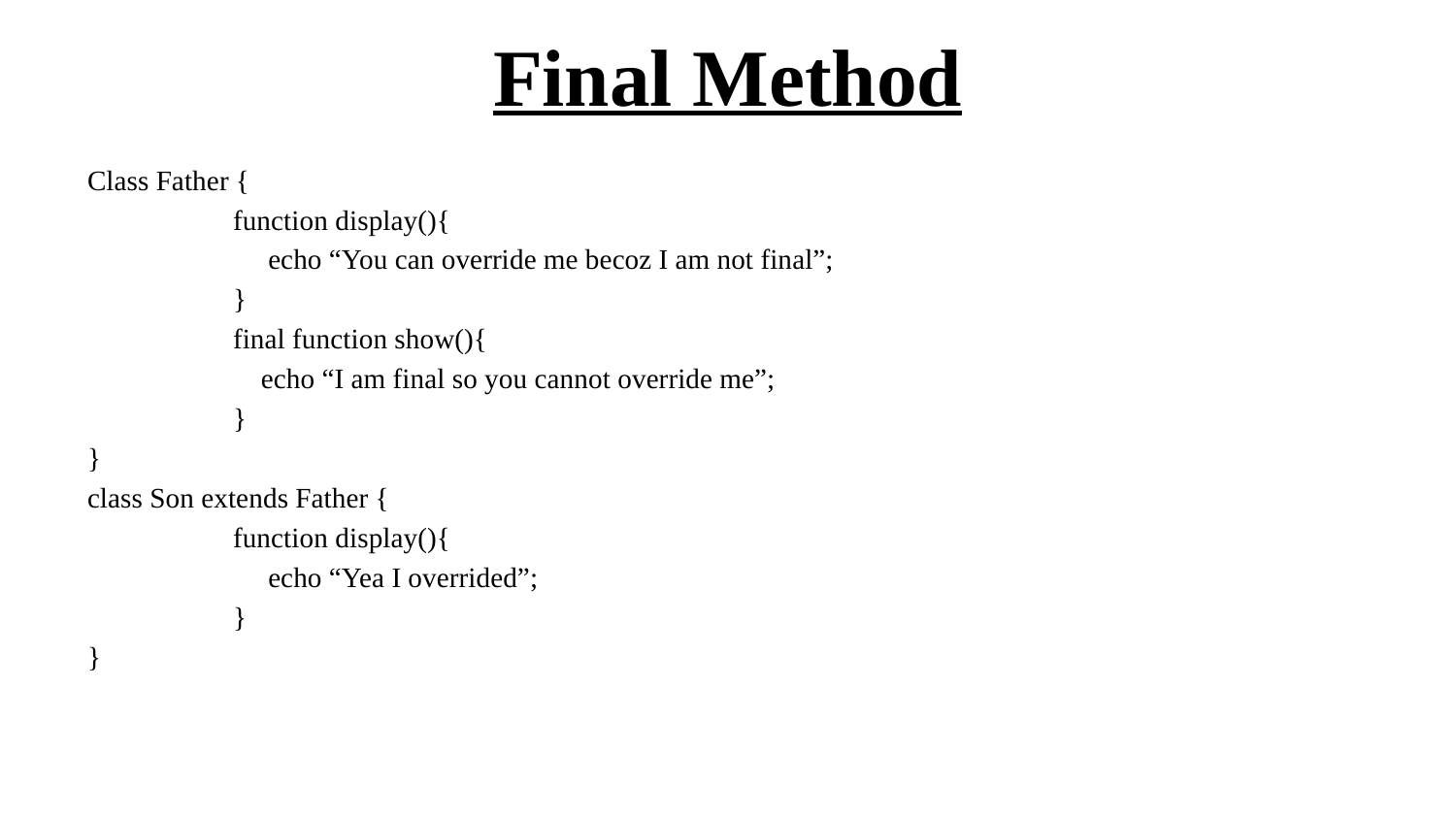

# Final Method
Class Father {
	function display(){
	     echo “You can override me becoz I am not final”;
	}
	final function show(){
	    echo “I am final so you cannot override me”;
	}
}
class Son extends Father {
	function display(){
	     echo “Yea I overrided”;
	}
}